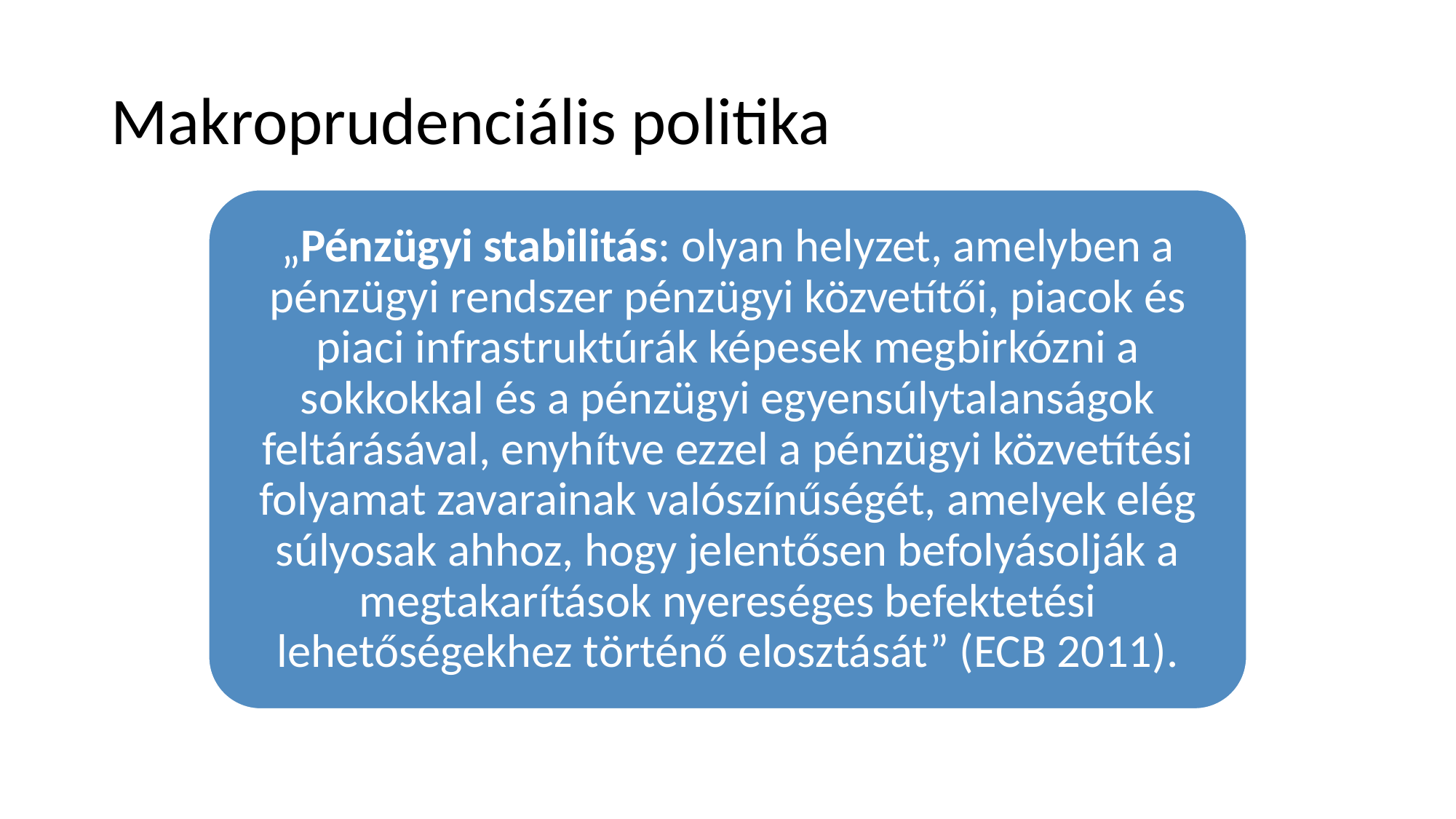

# Makroprudenciális politika

„Pénzügyi stabilitás: olyan helyzet, amelyben a pénzügyi rendszer pénzügyi közvetítői, piacok és piaci infrastruktúrák képesek megbirkózni a sokkokkal és a pénzügyi egyensúlytalanságok feltárásával, enyhítve ezzel a pénzügyi közvetítési folyamat zavarainak valószínűségét, amelyek elég súlyosak ahhoz, hogy jelentősen befolyásolják a megtakarítások nyereséges befektetési lehetőségekhez történő elosztását” (ECB 2011).